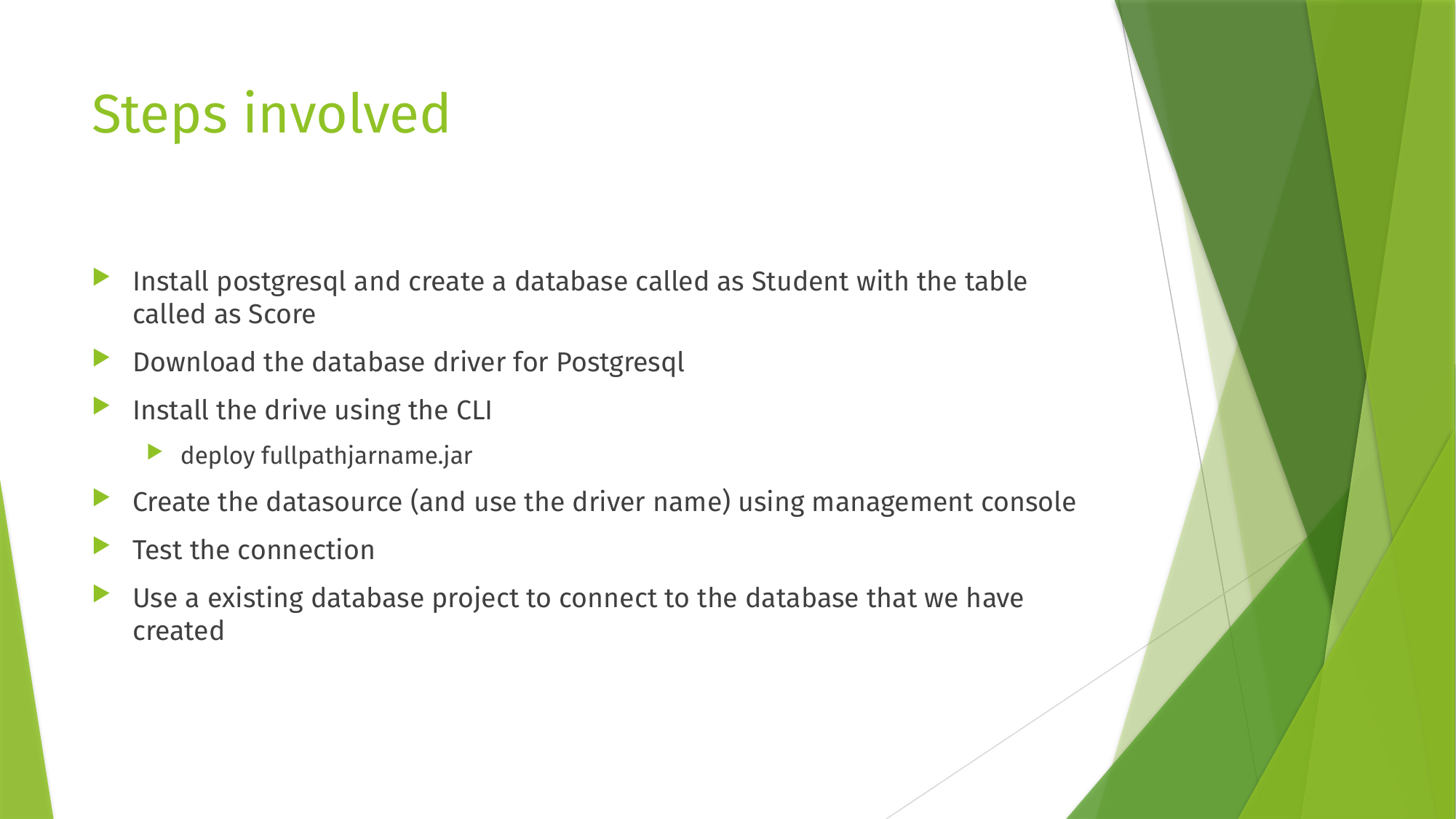

# Steps involved
Install postgresql and create a database called as Student with the table called as Score
Download the database driver for Postgresql
Install the drive using the CLI
deploy fullpathjarname.jar
Create the datasource (and use the driver name) using management console
Test the connection
Use a existing database project to connect to the database that we have created